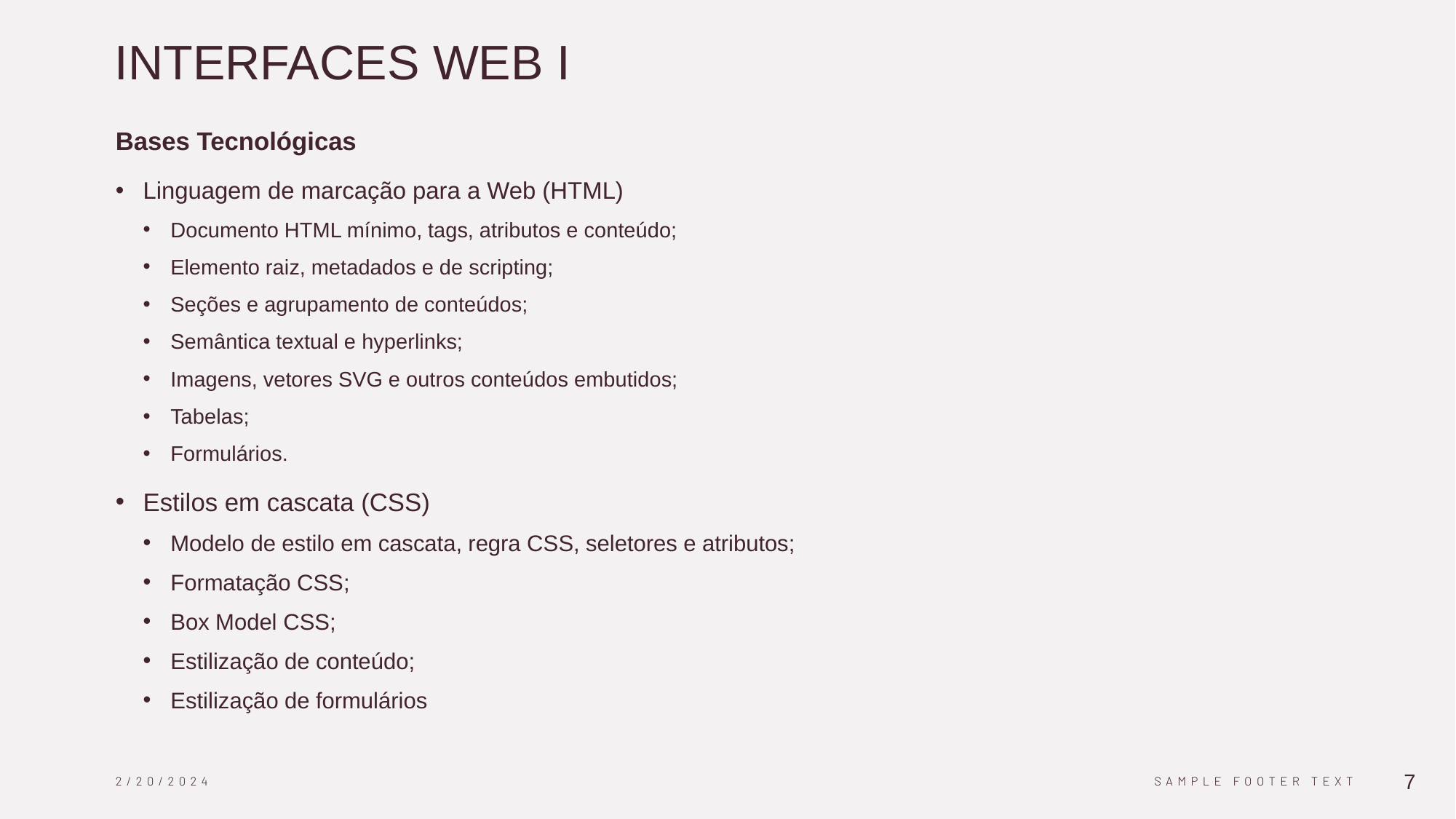

# INTERFACES WEB I
Bases Tecnológicas
Linguagem de marcação para a Web (HTML)
Documento HTML mínimo, tags, atributos e conteúdo;
Elemento raiz, metadados e de scripting;
Seções e agrupamento de conteúdos;
Semântica textual e hyperlinks;
Imagens, vetores SVG e outros conteúdos embutidos;
Tabelas;
Formulários.
Estilos em cascata (CSS)
Modelo de estilo em cascata, regra CSS, seletores e atributos;
Formatação CSS;
Box Model CSS;
Estilização de conteúdo;
Estilização de formulários
2/20/2024
Sample Footer Text
7